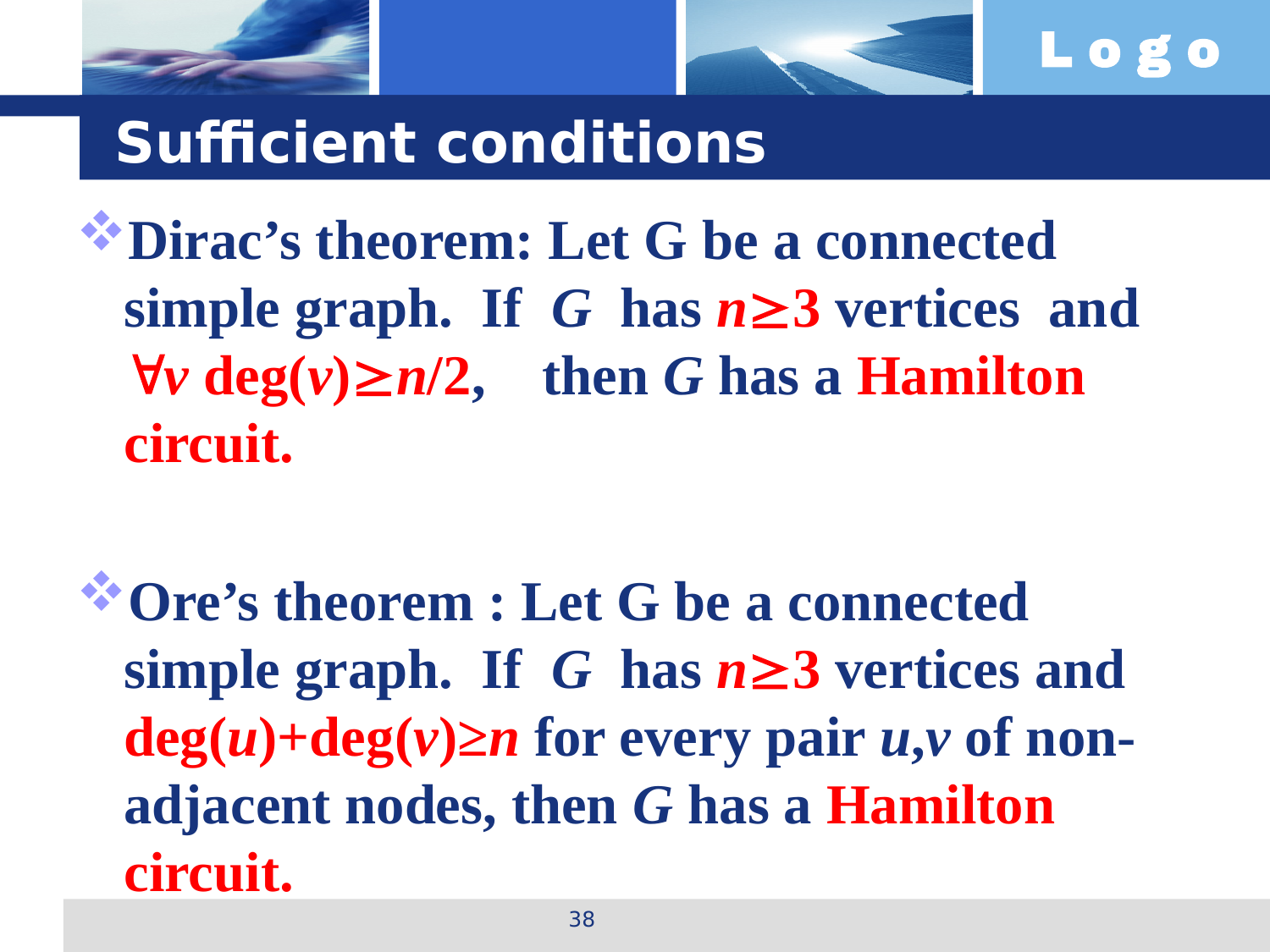

# Sufficient conditions
Dirac’s theorem: Let G be a connected simple graph.  If  G  has n≥3 vertices  and ∀v deg(v)≥n/2,    then G has a Hamilton circuit.

Ore’s theorem : Let G be a connected simple graph.  If  G  has n≥3 vertices and deg(u)+deg(v)≥n for every pair u,v of non-adjacent nodes, then G has a Hamilton circuit.
38